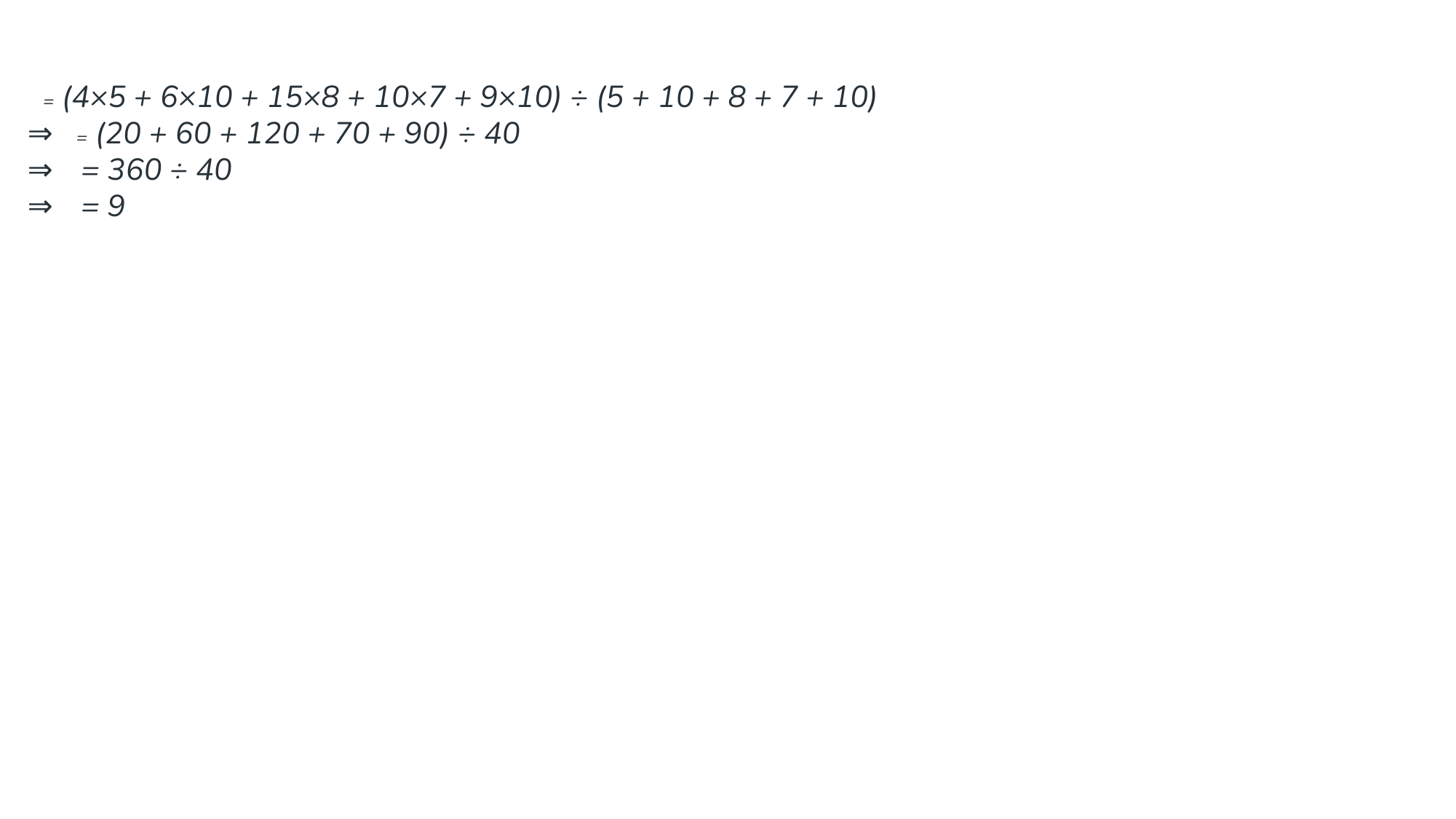

= (4×5 + 6×10 + 15×8 + 10×7 + 9×10) ÷ (5 + 10 + 8 + 7 + 10)
⇒   = (20 + 60 + 120 + 70 + 90) ÷ 40
⇒    = 360 ÷ 40
⇒    = 9